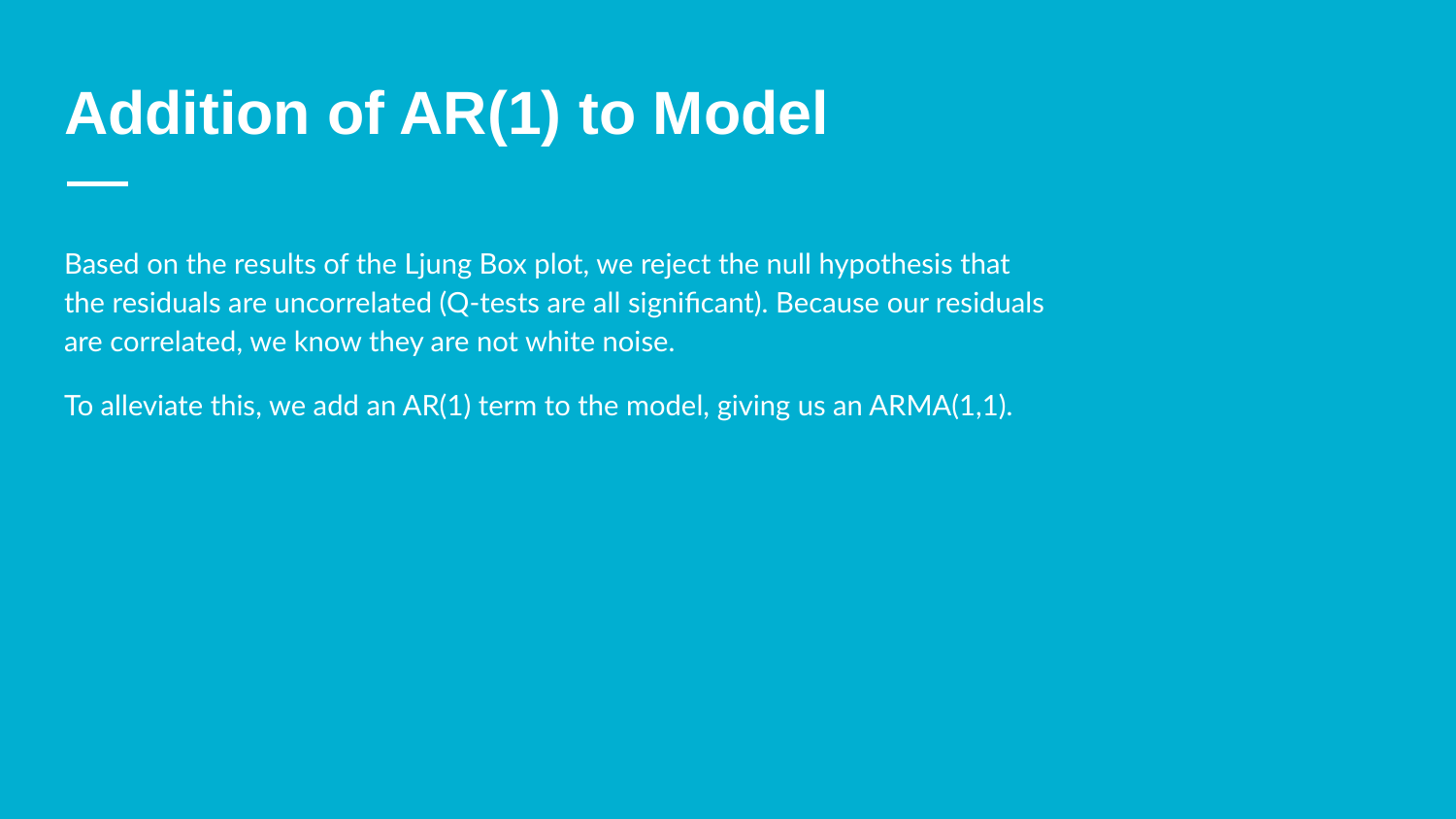

# Addition of AR(1) to Model
Based on the results of the Ljung Box plot, we reject the null hypothesis that the residuals are uncorrelated (Q-tests are all significant). Because our residuals are correlated, we know they are not white noise.
To alleviate this, we add an AR(1) term to the model, giving us an ARMA(1,1).